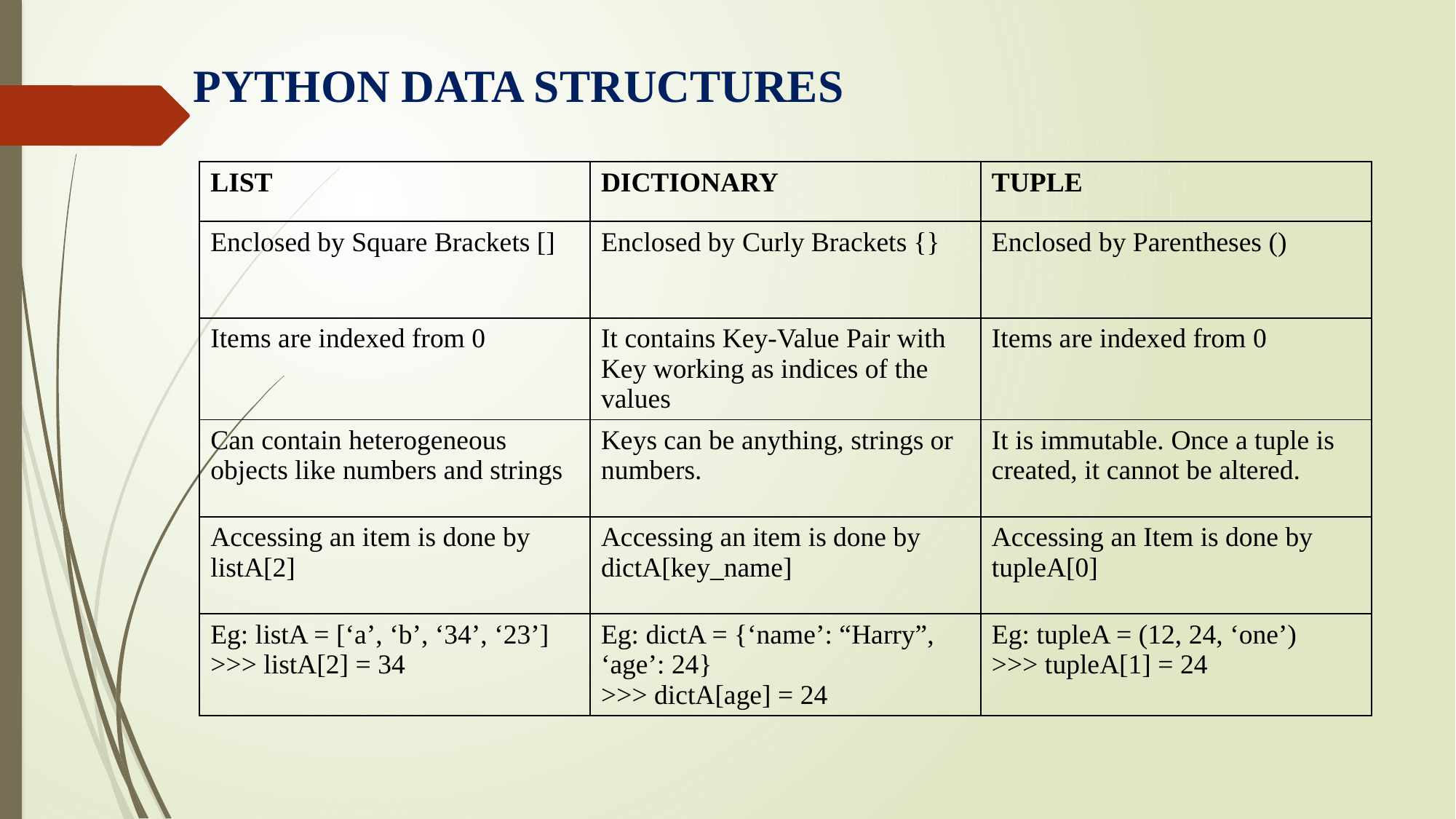

# PYTHON DATA STRUCTURES
| LIST | DICTIONARY | TUPLE |
| --- | --- | --- |
| Enclosed by Square Brackets [] | Enclosed by Curly Brackets {} | Enclosed by Parentheses () |
| Items are indexed from 0 | It contains Key-Value Pair with Key working as indices of the values | Items are indexed from 0 |
| Can contain heterogeneous objects like numbers and strings | Keys can be anything, strings or numbers. | It is immutable. Once a tuple is created, it cannot be altered. |
| Accessing an item is done by listA[2] | Accessing an item is done by dictA[key\_name] | Accessing an Item is done by tupleA[0] |
| Eg: listA = [‘a’, ‘b’, ‘34’, ‘23’] >>> listA[2] = 34 | Eg: dictA = {‘name’: “Harry”, ‘age’: 24} >>> dictA[age] = 24 | Eg: tupleA = (12, 24, ‘one’) >>> tupleA[1] = 24 |